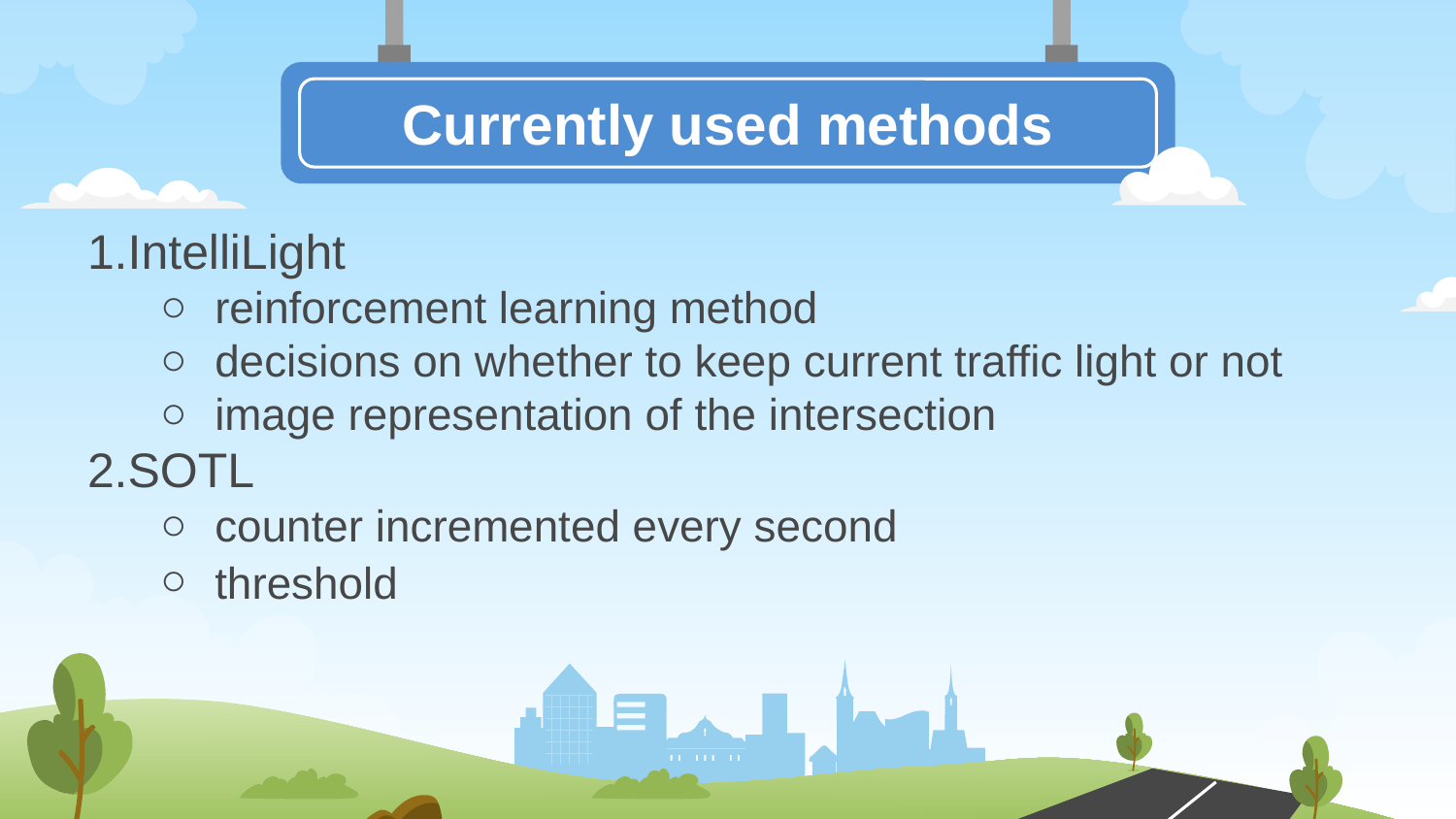

# Currently used methods
1.IntelliLight
reinforcement learning method
decisions on whether to keep current traffic light or not
image representation of the intersection
2.SOTL
counter incremented every second
threshold